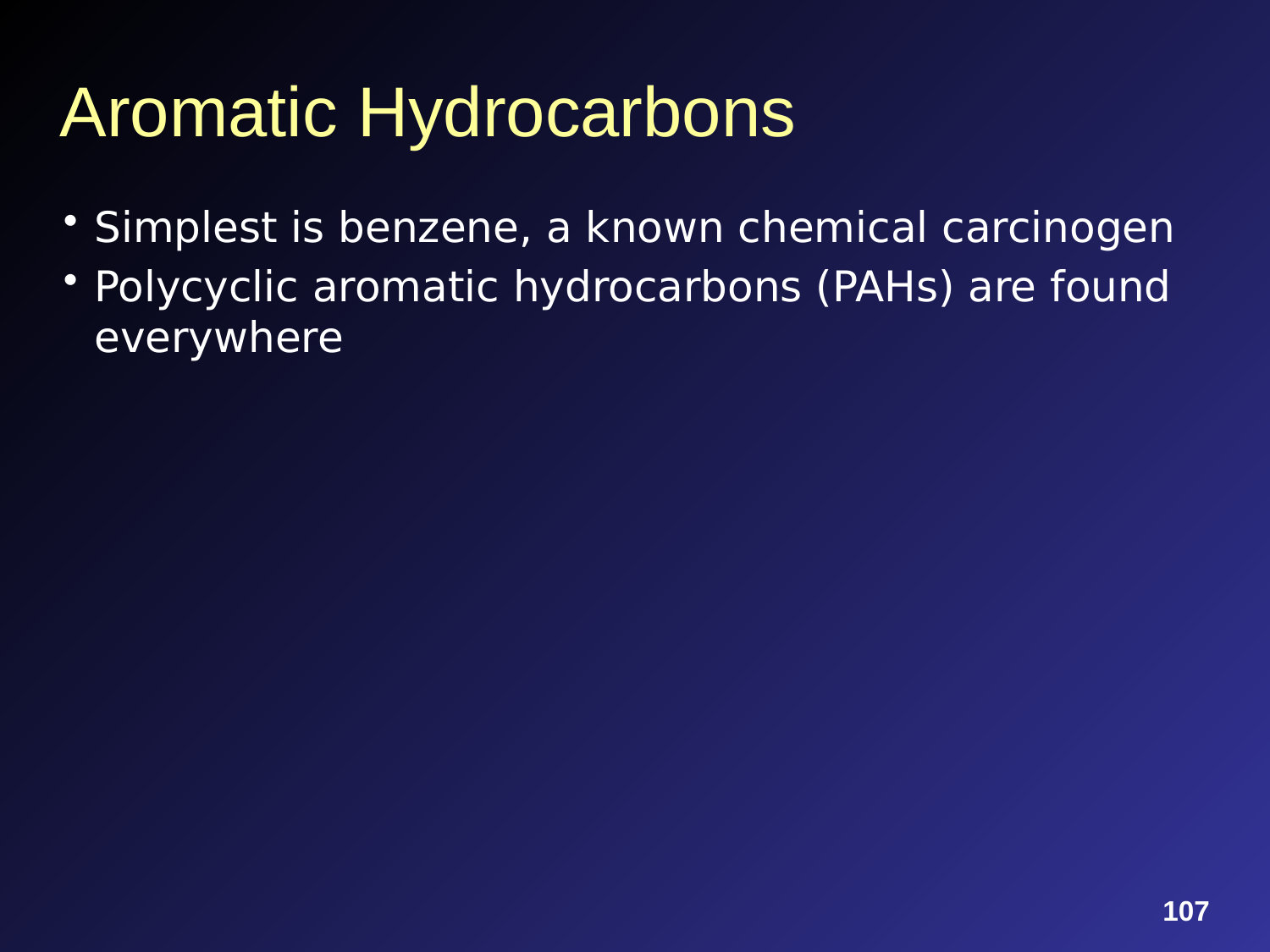

# Aromatic Hydrocarbons
Simplest is benzene, a known chemical carcinogen
Polycyclic aromatic hydrocarbons (PAHs) are found everywhere
107